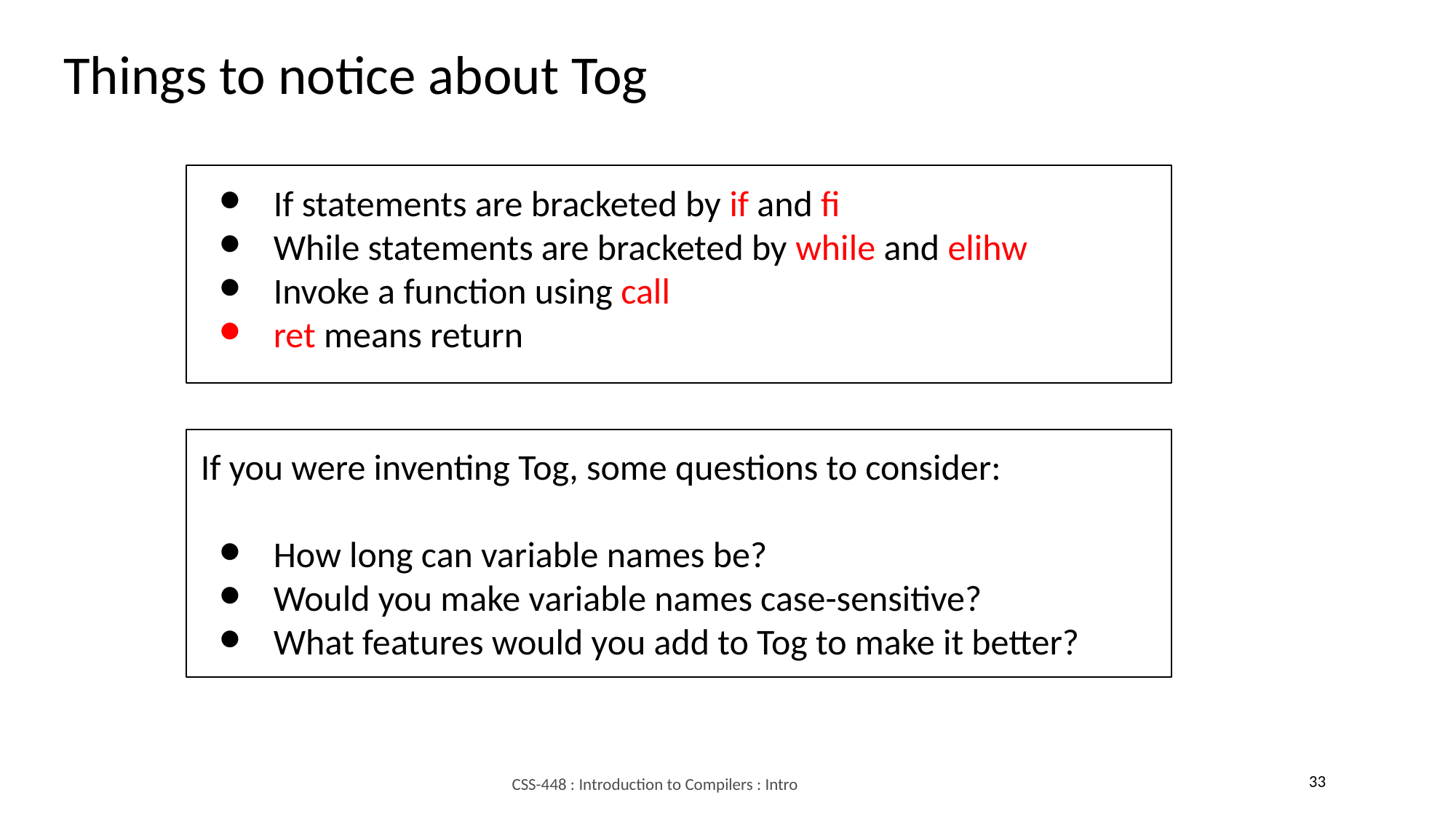

Things to notice about Tog
If statements are bracketed by if and fi
While statements are bracketed by while and elihw
Invoke a function using call
ret means return
If you were inventing Tog, some questions to consider:

How long can variable names be?
Would you make variable names case-sensitive?
What features would you add to Tog to make it better?
33
CSS-448 : Introduction to Compilers : Intro